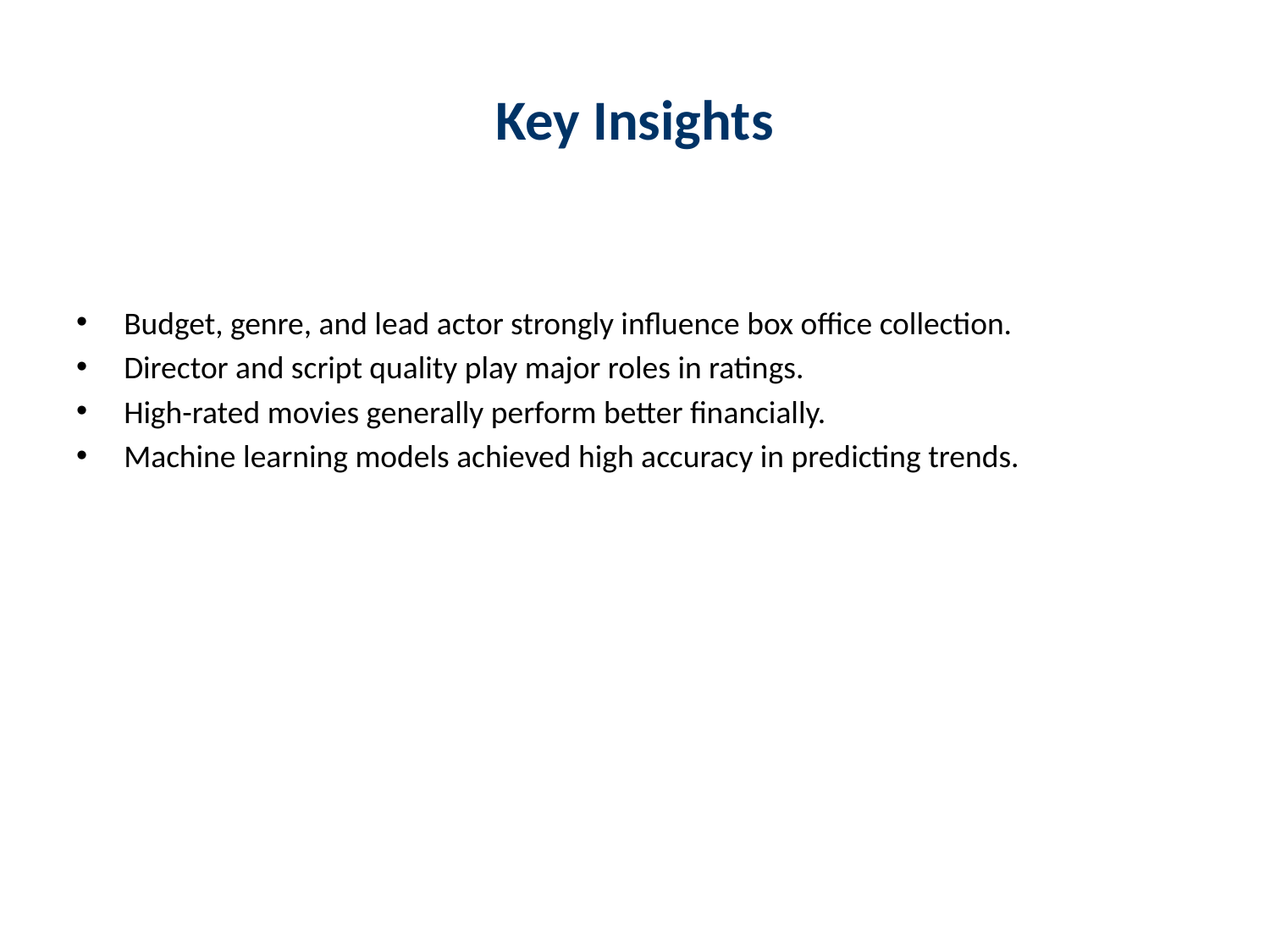

# Key Insights

Budget, genre, and lead actor strongly influence box office collection.
Director and script quality play major roles in ratings.
High-rated movies generally perform better financially.
Machine learning models achieved high accuracy in predicting trends.